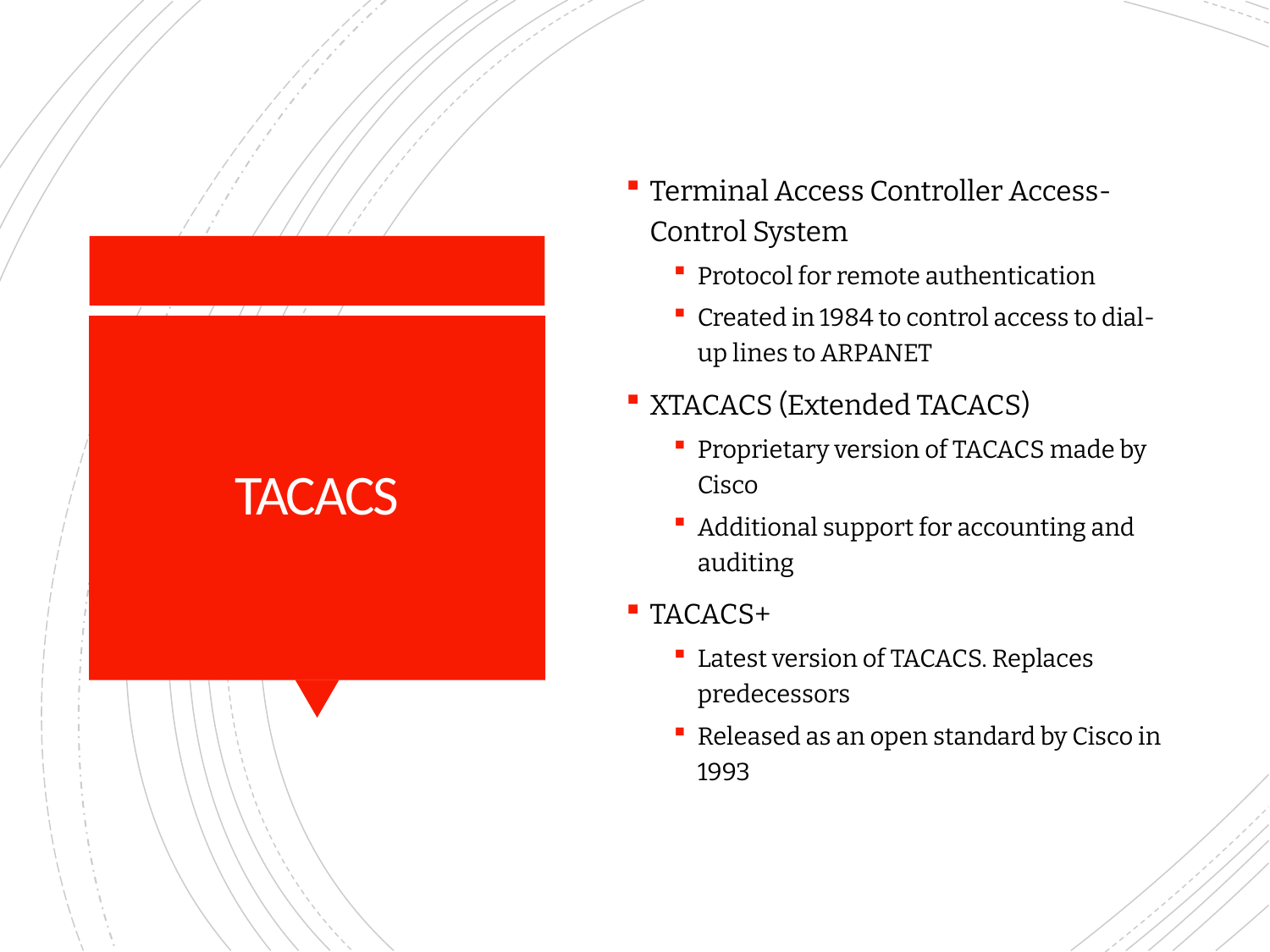

Terminal Access Controller Access-Control System
Protocol for remote authentication
Created in 1984 to control access to dial-up lines to ARPANET
XTACACS (Extended TACACS)
Proprietary version of TACACS made by Cisco
Additional support for accounting and auditing
TACACS+
Latest version of TACACS. Replaces predecessors
Released as an open standard by Cisco in 1993
# TACACS